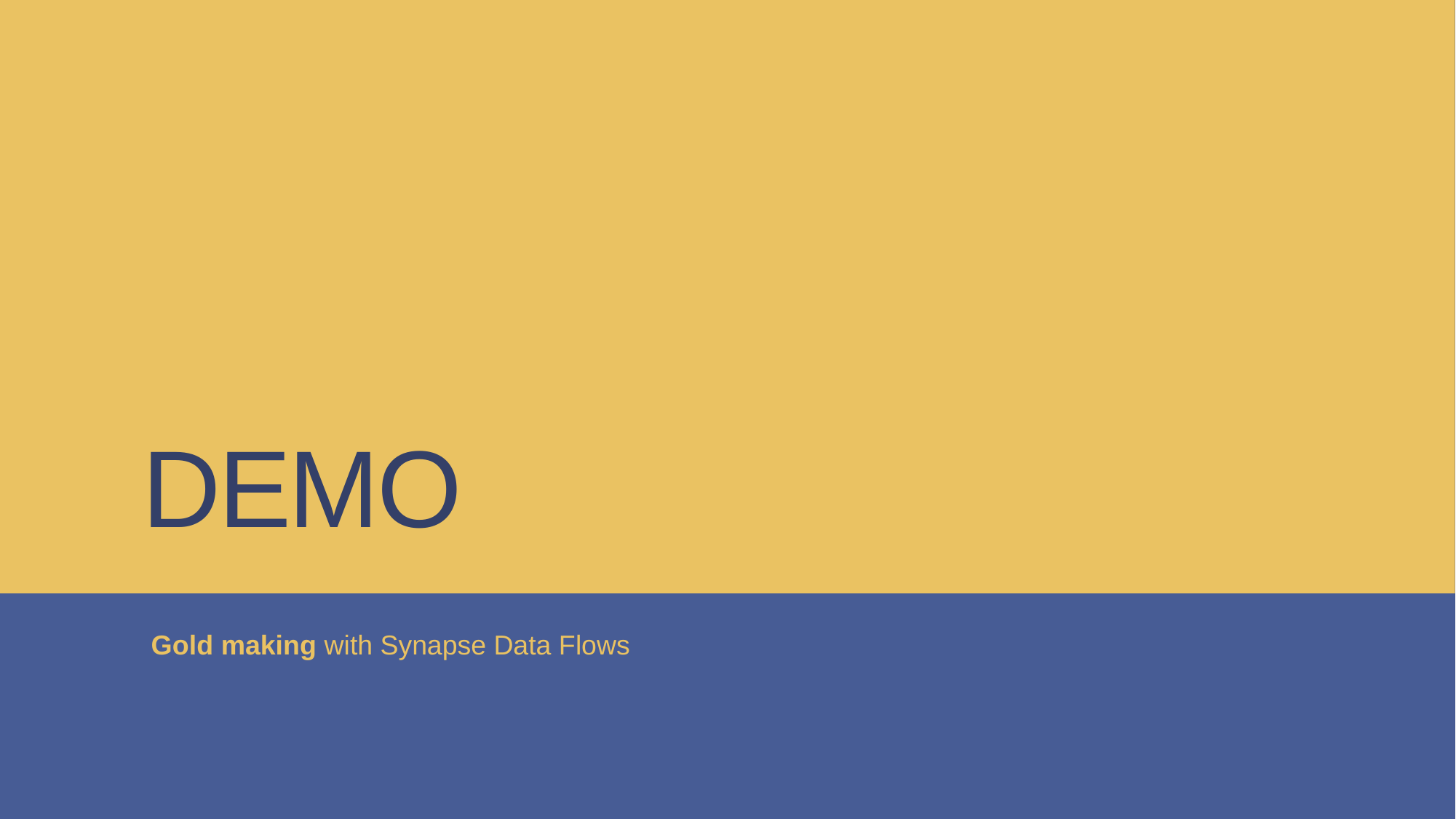

# DEMO

Gold making with Synapse Data Flows